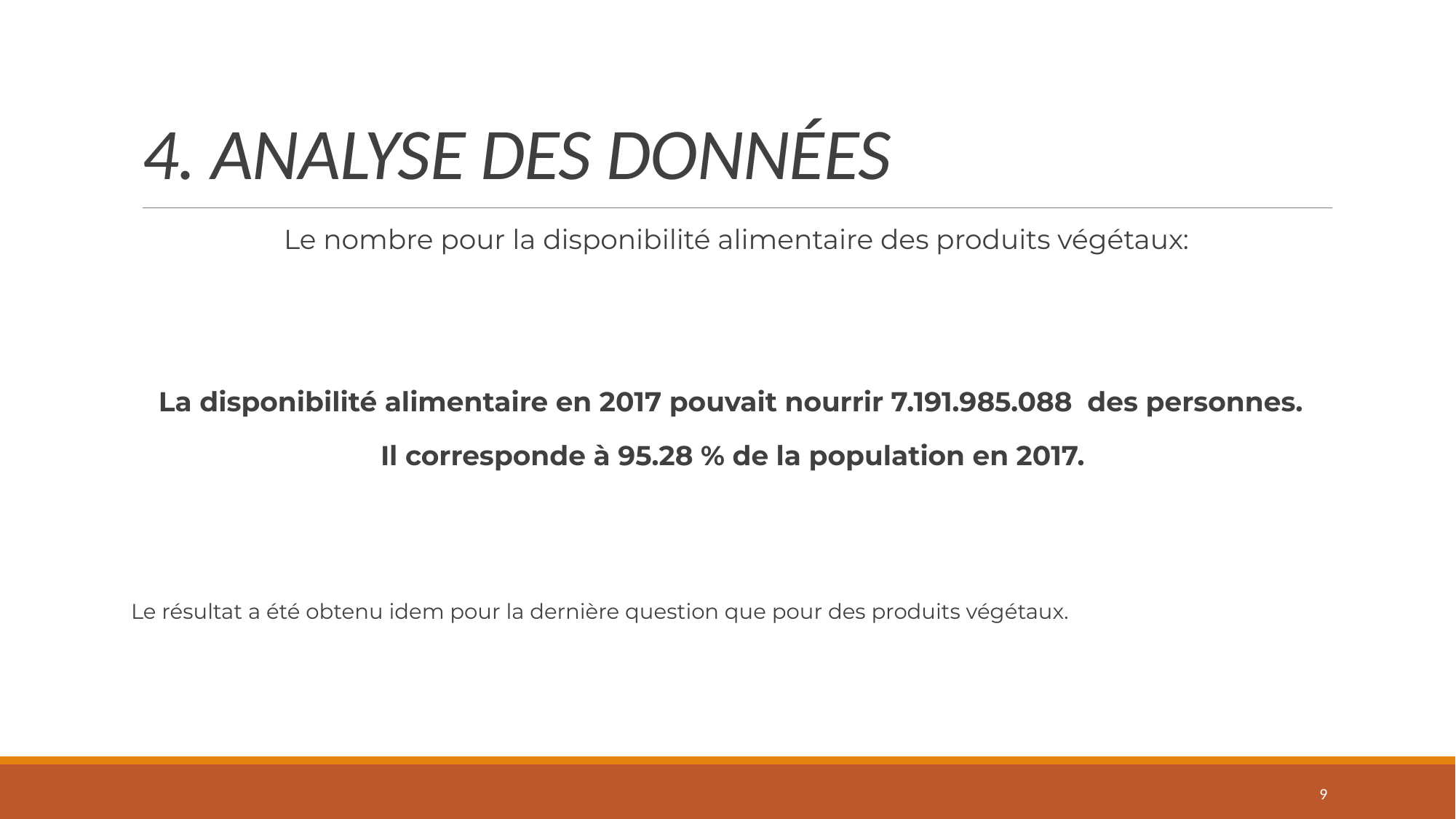

# 4. ANALYSE DES DONNÉES
Le nombre pour la disponibilité alimentaire des produits végétaux:

La disponibilité alimentaire en 2017 pouvait nourrir 7.191.985.088  des personnes.
Il corresponde à 95.28 % de la population en 2017.

Le résultat a été obtenu idem pour la dernière question que pour des produits végétaux.
9